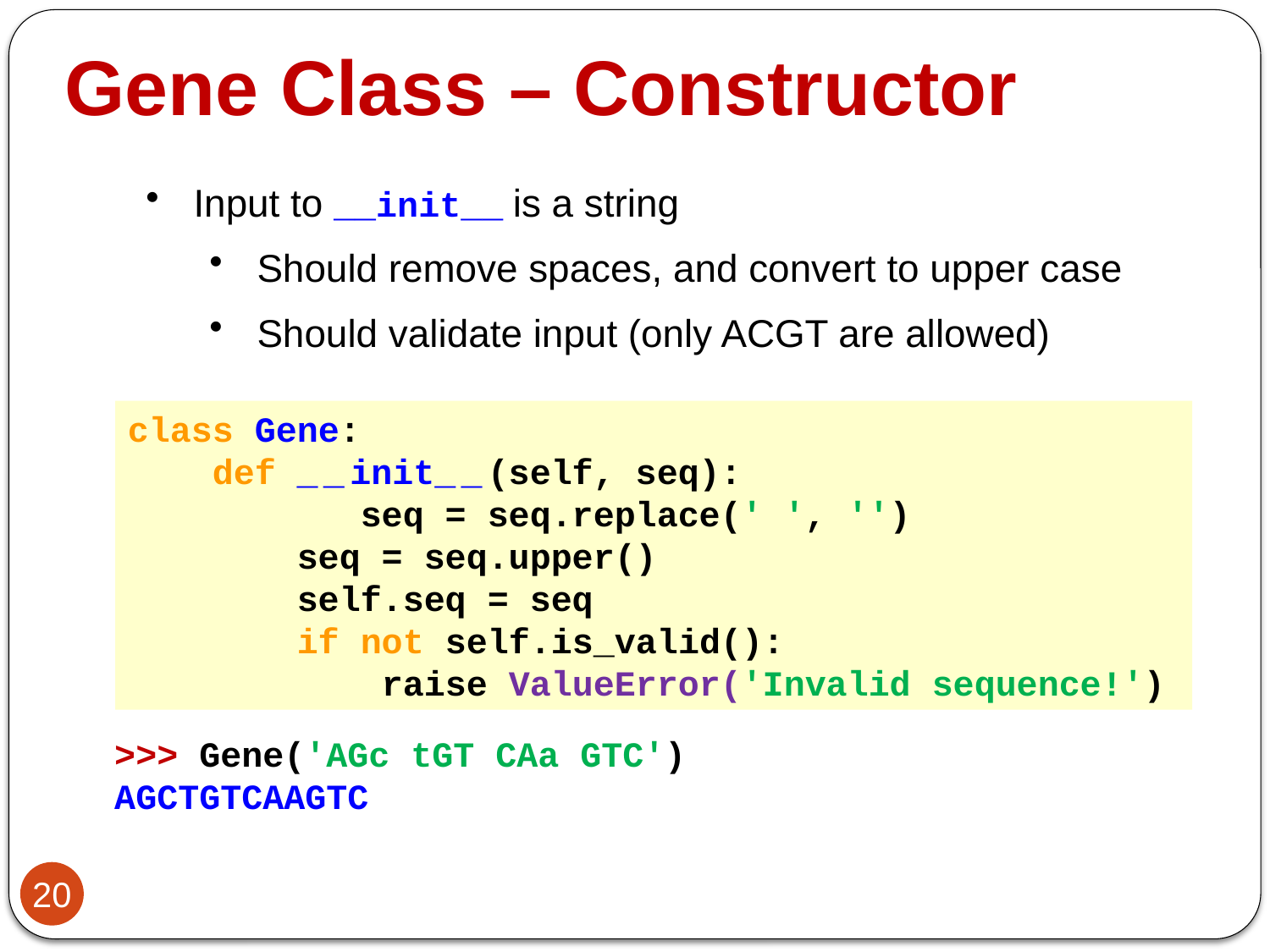

# Gene Class – Constructor
Input to __init__ is a string
Should remove spaces, and convert to upper case
Should validate input (only ACGT are allowed)
class Gene:
    def __init__(self, seq):
	     seq = seq.replace(' ', '')
        seq = seq.upper()
        self.seq = seq
        if not self.is_valid():
            raise ValueError('Invalid sequence!')
>>> Gene('AGc tGT CAa GTC')
AGCTGTCAAGTC
20